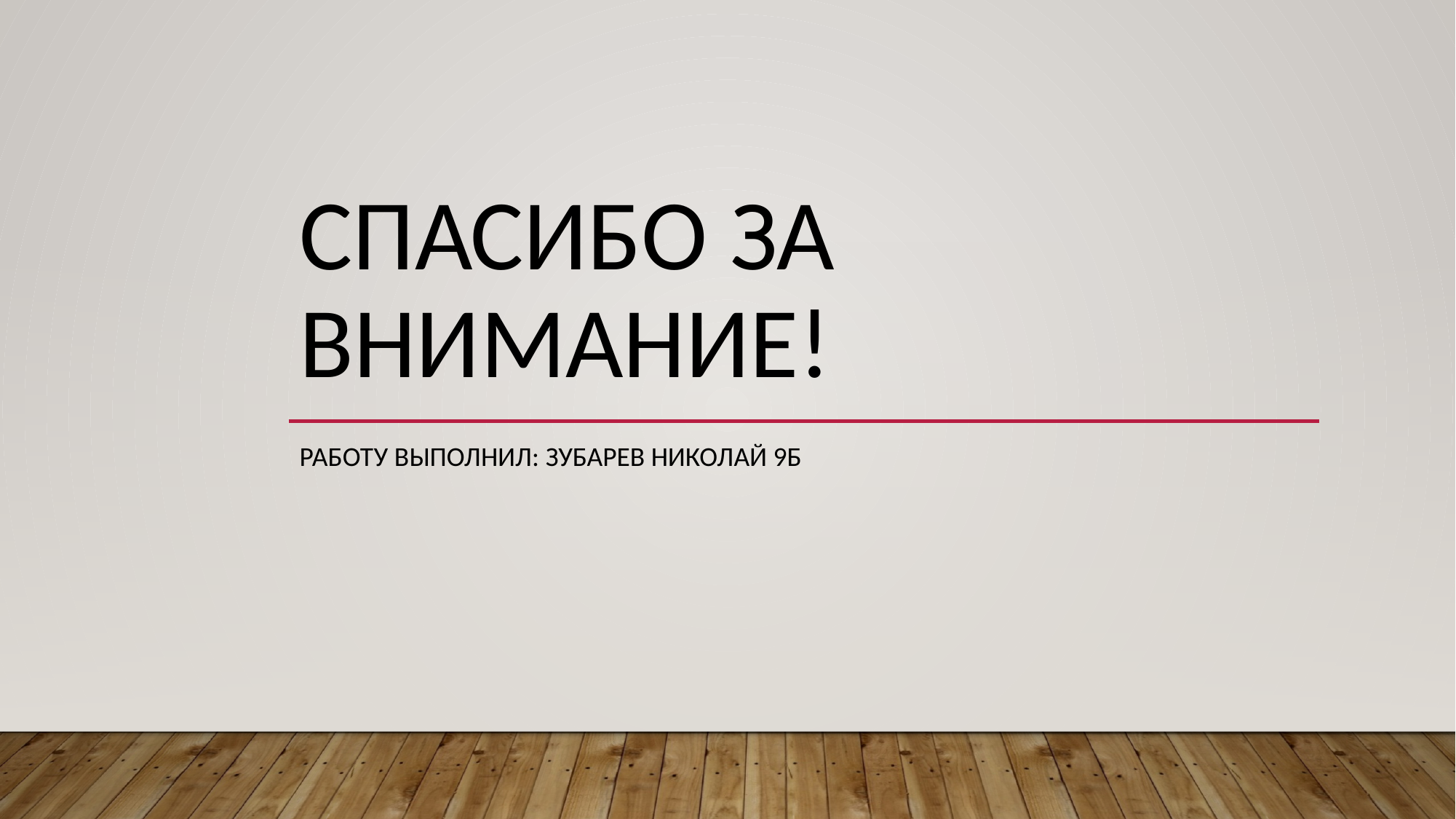

# Спасибо за внимание!
Работу выполнил: Зубарев николай 9Б